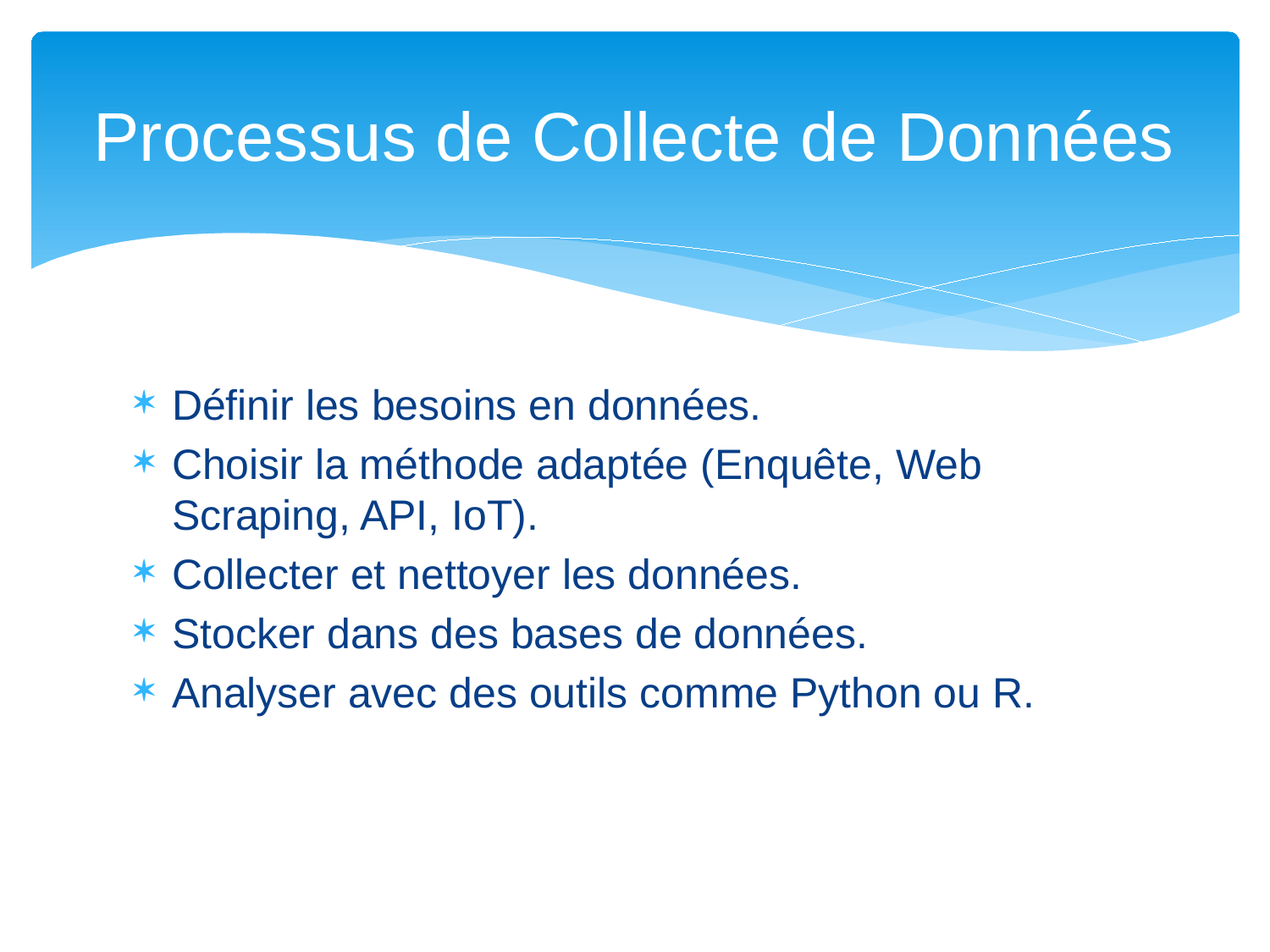

# Processus de Collecte de Données
Définir les besoins en données.
Choisir la méthode adaptée (Enquête, Web Scraping, API, IoT).
Collecter et nettoyer les données.
Stocker dans des bases de données.
Analyser avec des outils comme Python ou R.